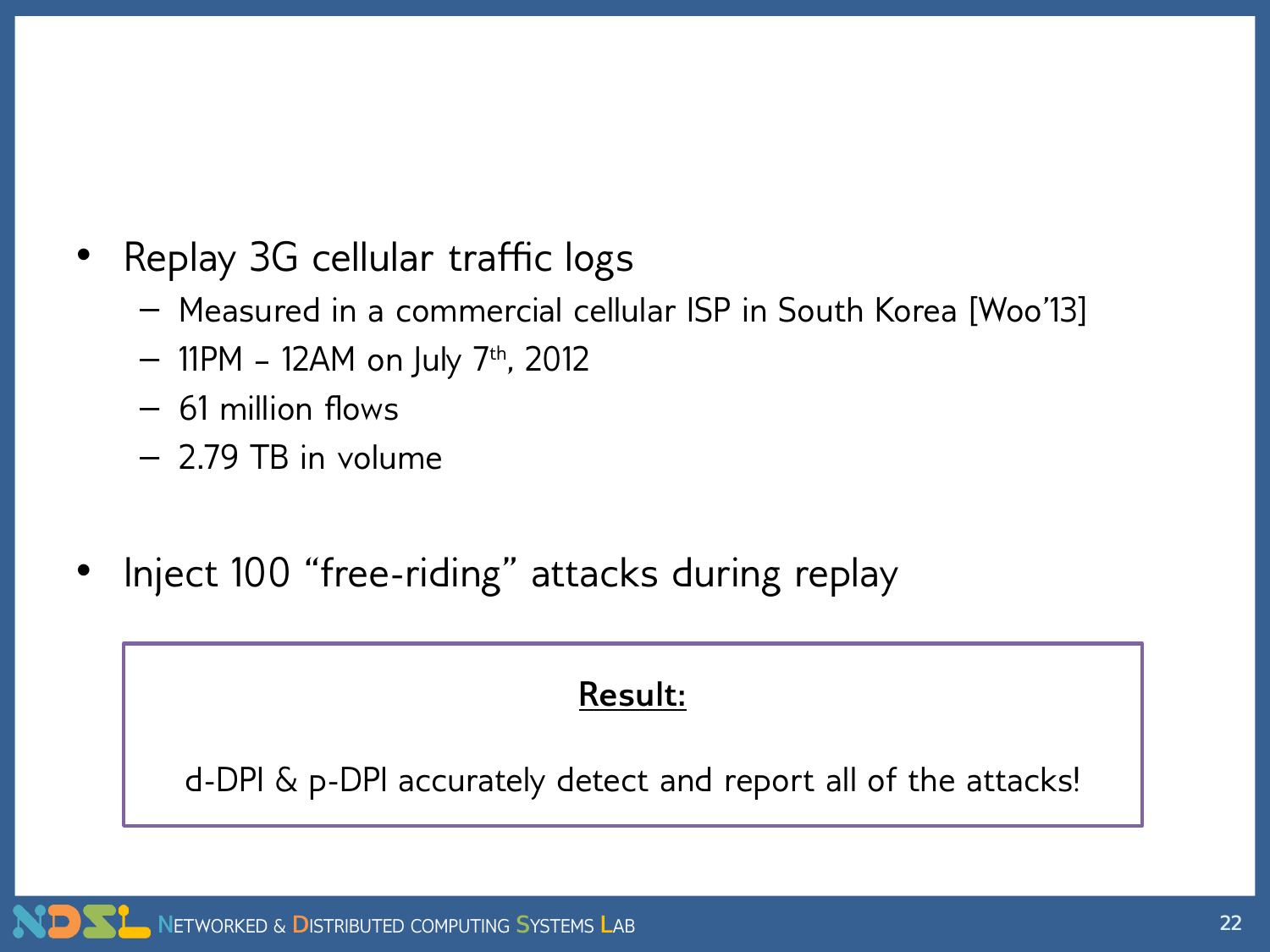

# Real Traffic Simulation
Replay 3G cellular traffic logs
Measured in a commercial cellular ISP in South Korea [Woo’13]
11PM – 12AM on July 7th, 2012
61 million flows
2.79 TB in volume

Inject 100 “free-riding” attacks during replay
Result:

d-DPI & p-DPI accurately detect and report all of the attacks!
22